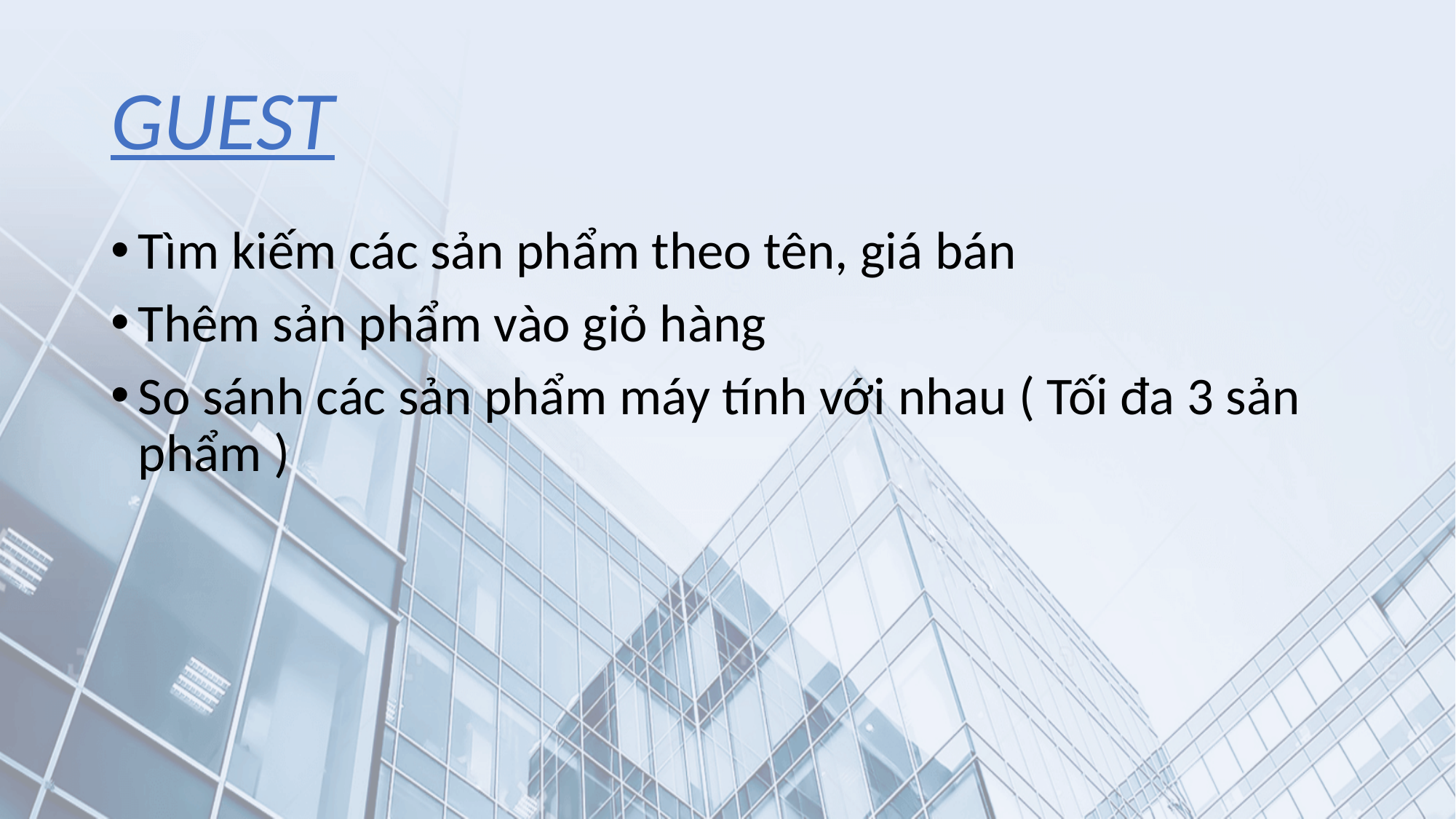

# GUEST
Tìm kiếm các sản phẩm theo tên, giá bán
Thêm sản phẩm vào giỏ hàng
So sánh các sản phẩm máy tính với nhau ( Tối đa 3 sản phẩm )